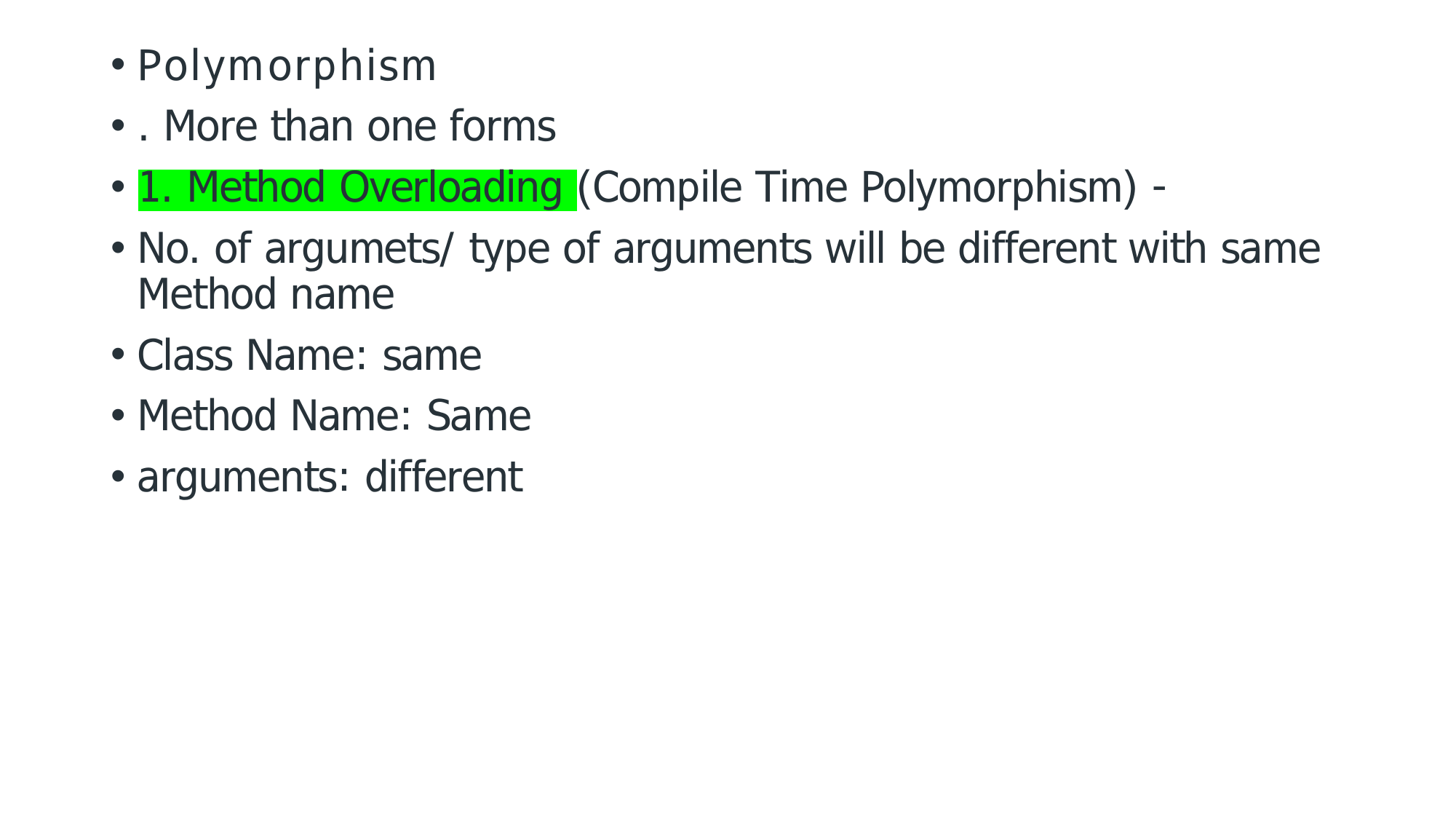

Polymorphism
. More than one forms
1. Method Overloading (Compile Time Polymorphism) -
No. of argumets/ type of arguments will be different with same Method name
Class Name: same
Method Name: Same
arguments: different